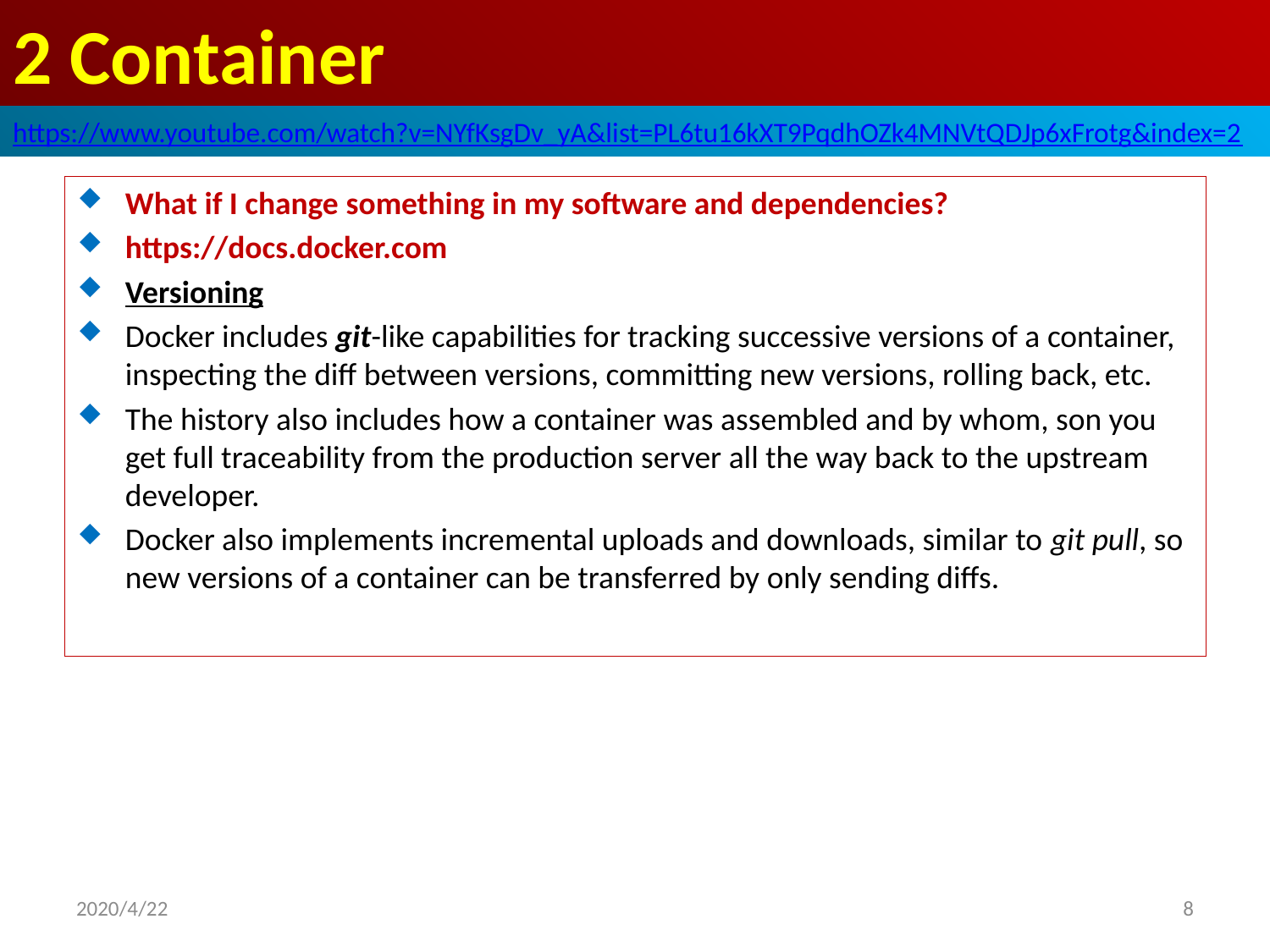

# 2 Container
https://www.youtube.com/watch?v=NYfKsgDv_yA&list=PL6tu16kXT9PqdhOZk4MNVtQDJp6xFrotg&index=2
What if I change something in my software and dependencies?
https://docs.docker.com
Versioning
Docker includes git-like capabilities for tracking successive versions of a container, inspecting the diff between versions, committing new versions, rolling back, etc.
The history also includes how a container was assembled and by whom, son you get full traceability from the production server all the way back to the upstream developer.
Docker also implements incremental uploads and downloads, similar to git pull, so new versions of a container can be transferred by only sending diffs.
2020/4/22
8